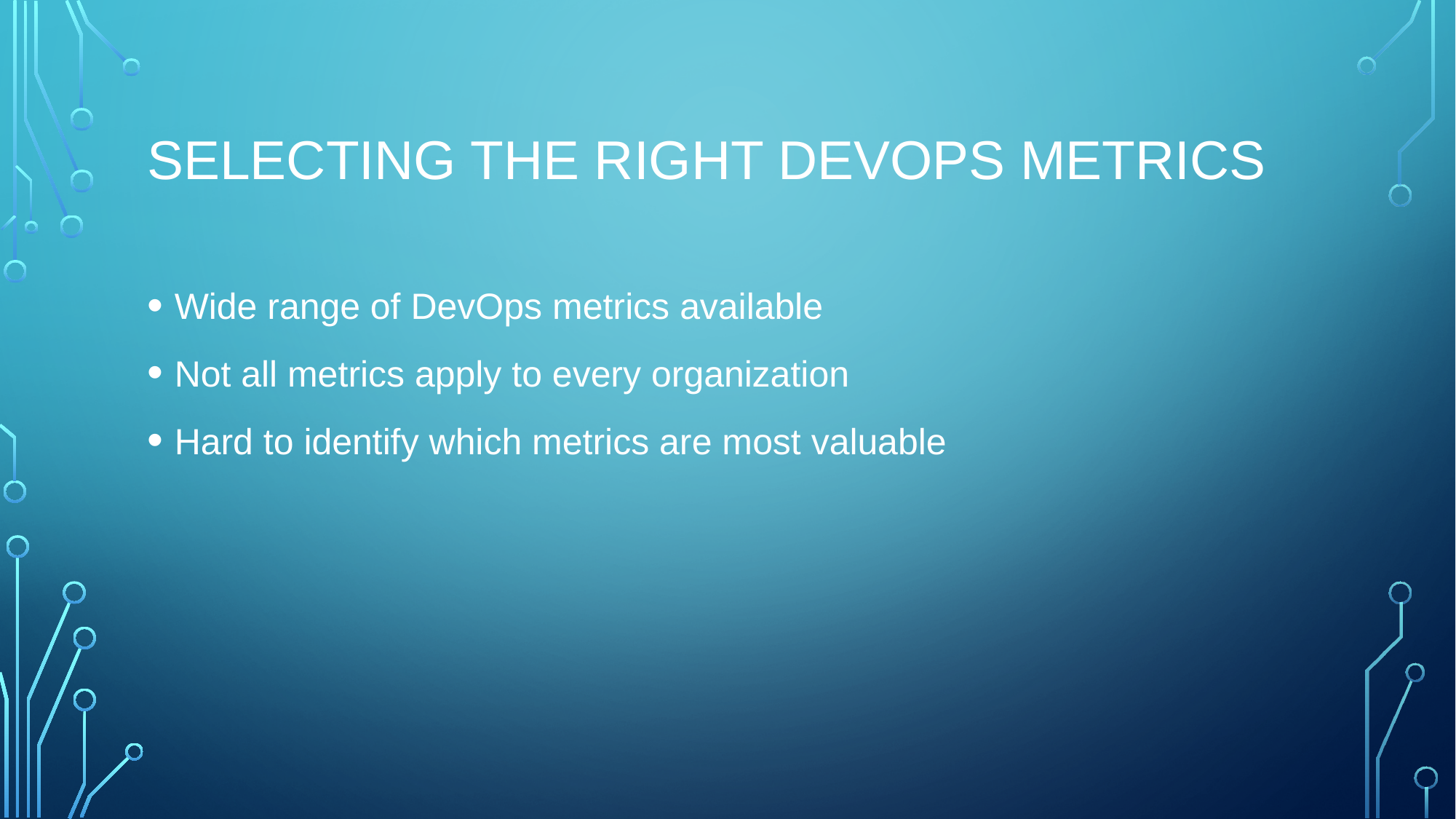

# Selecting the Right DevOps Metrics
Wide range of DevOps metrics available
Not all metrics apply to every organization
Hard to identify which metrics are most valuable